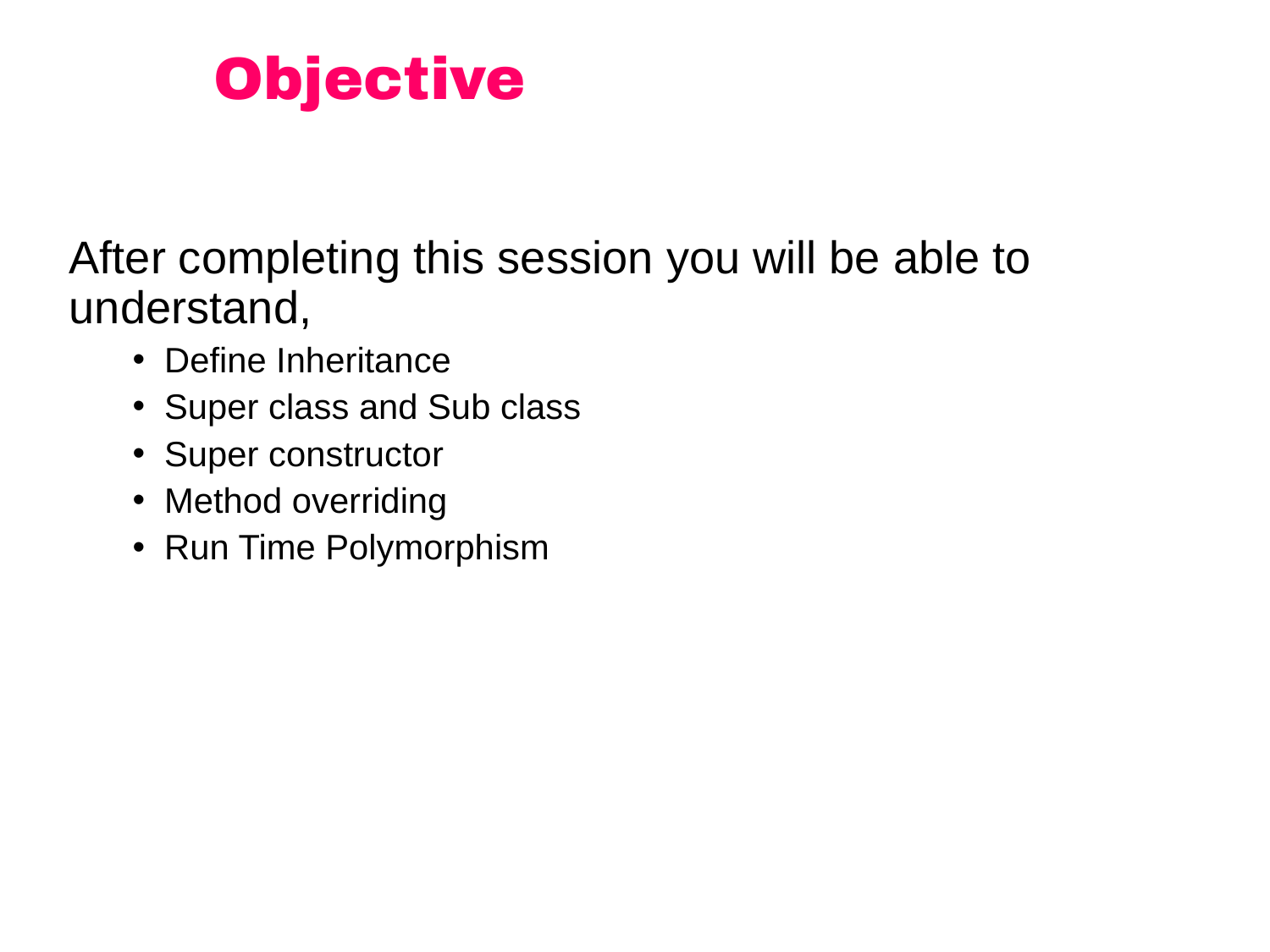

# Objective
After completing this session you will be able to understand,
Define Inheritance
Super class and Sub class
Super constructor
Method overriding
Run Time Polymorphism